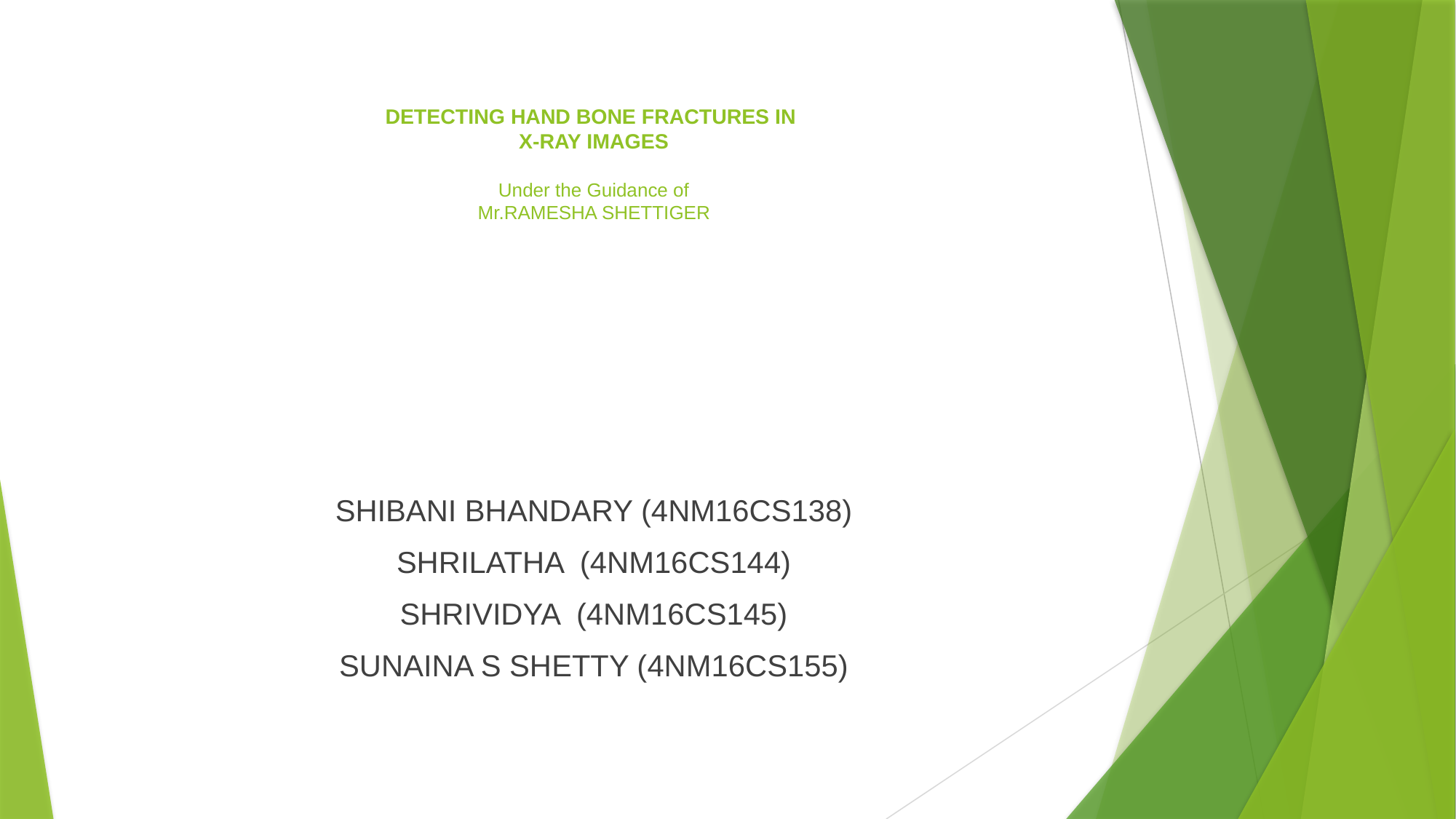

# DETECTING HAND BONE FRACTURES IN X-RAY IMAGES Under the Guidance of Mr.RAMESHA SHETTIGER

SHIBANI BHANDARY (4NM16CS138)
SHRILATHA  (4NM16CS144)
SHRIVIDYA  (4NM16CS145)
SUNAINA S SHETTY (4NM16CS155)